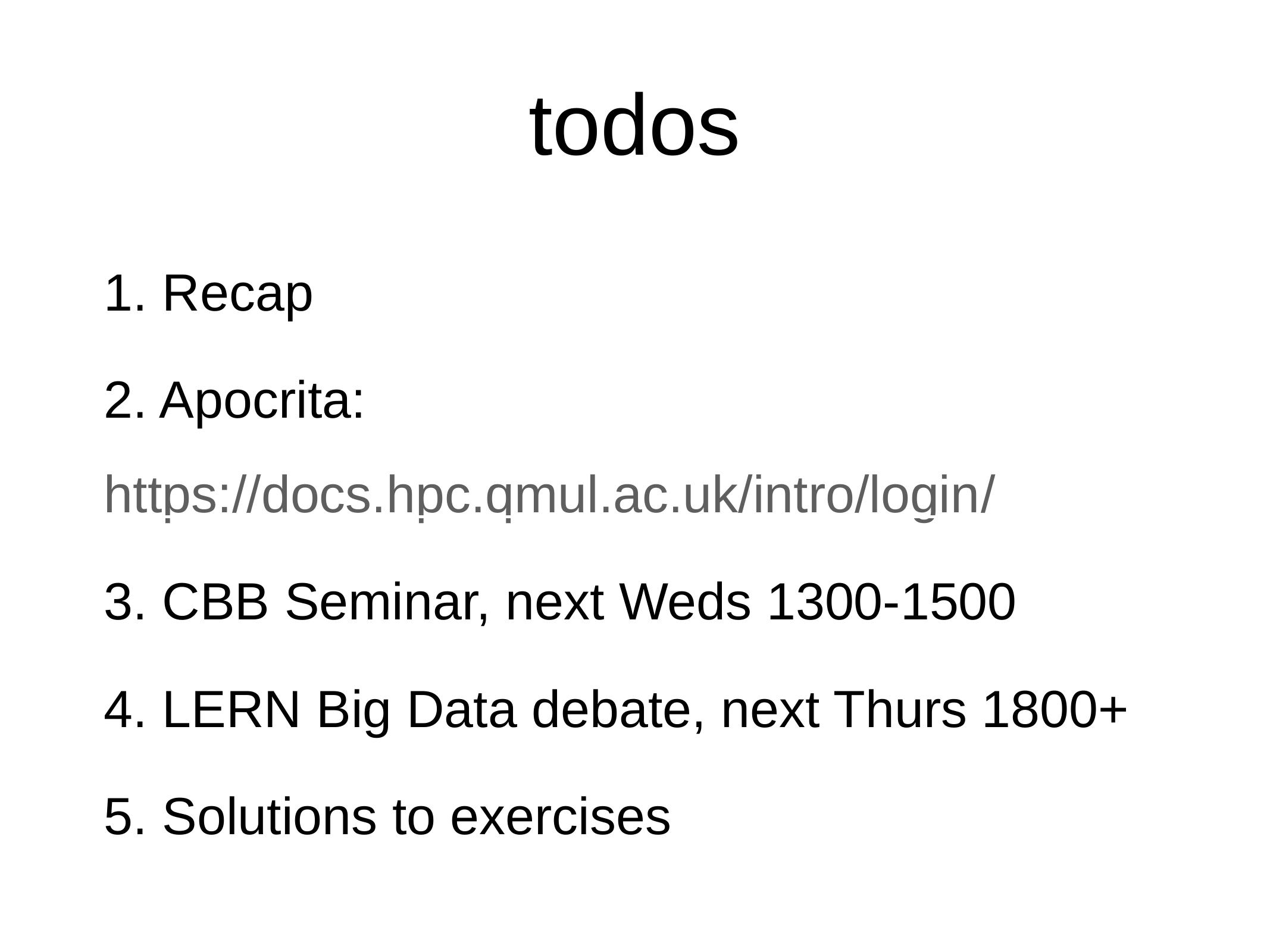

# todos
1. Recap
2. Apocrita: https://docs.hpc.qmul.ac.uk/intro/login/
3. CBB Seminar, next Weds 1300-1500
4. LERN Big Data debate, next Thurs 1800+
5. Solutions to exercises